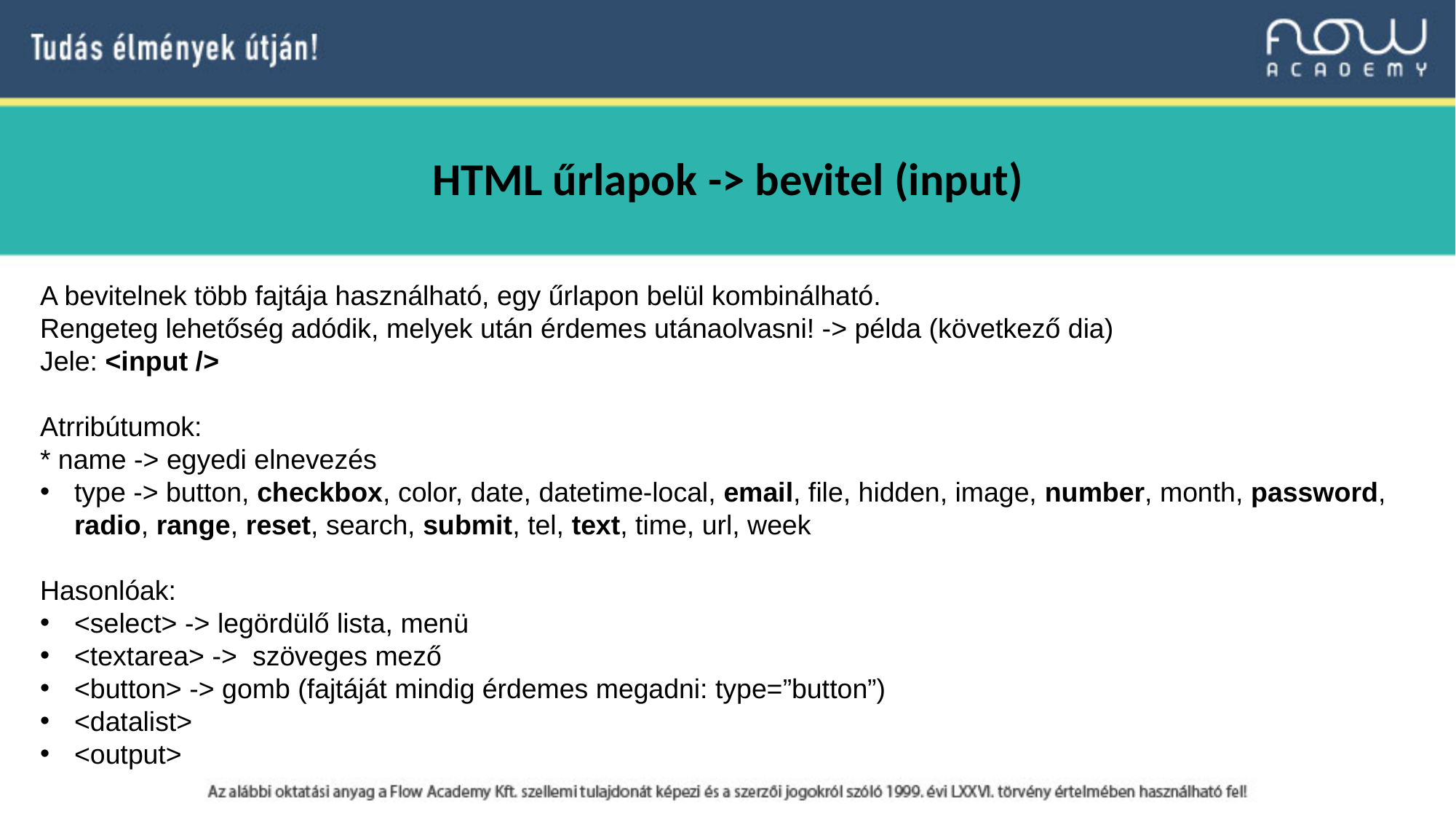

HTML űrlapok -> bevitel (input)

A bevitelnek több fajtája használható, egy űrlapon belül kombinálható.
Rengeteg lehetőség adódik, melyek után érdemes utánaolvasni! -> példa (következő dia)
Jele: <input />

Atrribútumok:
* name -> egyedi elnevezés
type -> button, checkbox, color, date, datetime-local, email, file, hidden, image, number, month, password, radio, range, reset, search, submit, tel, text, time, url, week

Hasonlóak:
<select> -> legördülő lista, menü
<textarea> ->  szöveges mező
<button> -> gomb (fajtáját mindig érdemes megadni: type=”button”)
<datalist>
<output>